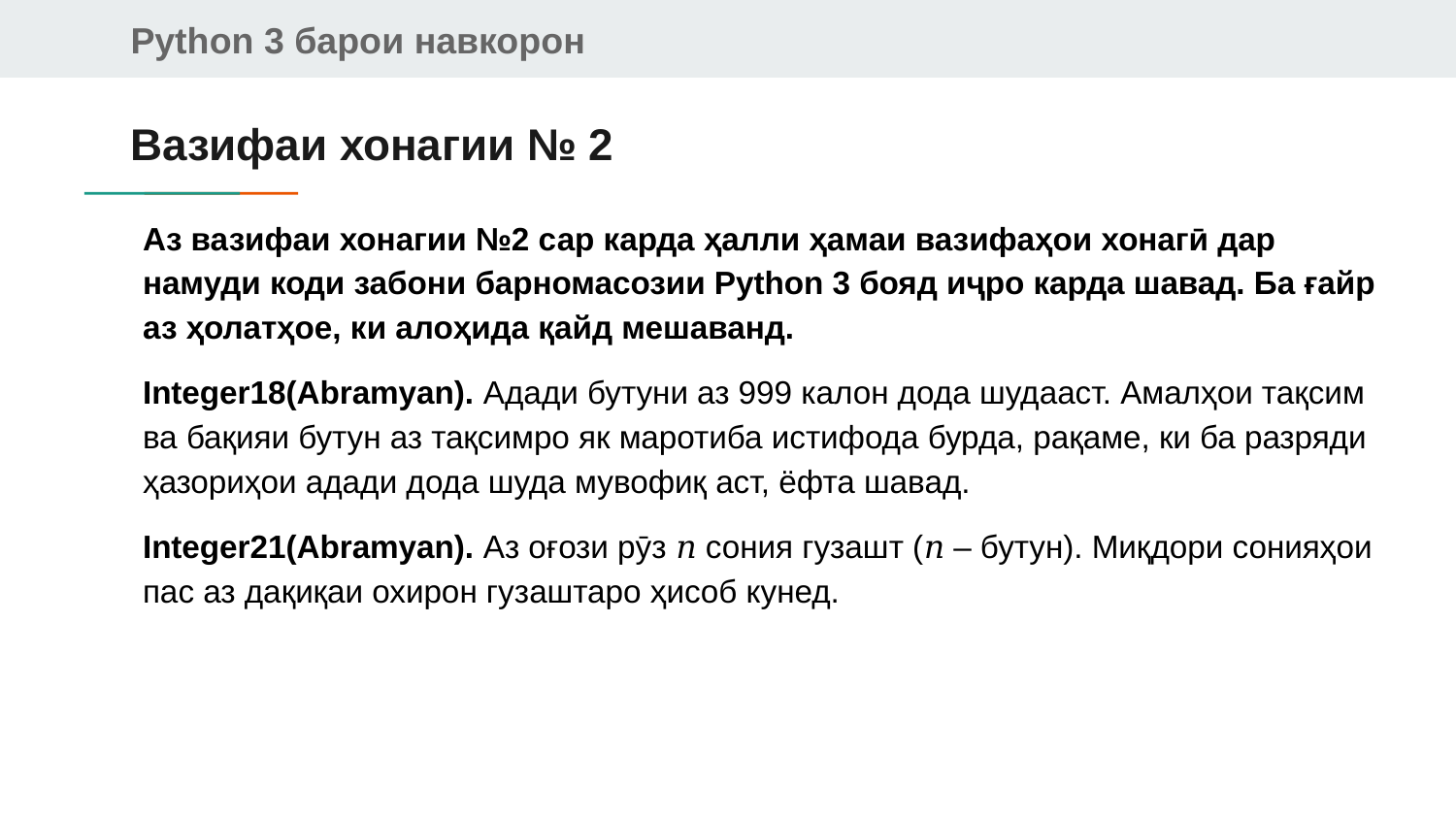

# Вазифаи хонагии № 2
Аз вазифаи хонагии №2 сар карда ҳалли ҳамаи вазифаҳои хонагӣ дар намуди коди забони барномасозии Python 3 бояд иҷро карда шавад. Ба ғайр аз ҳолатҳое, ки алоҳида қайд мешаванд.
Integer18(Abramyan). Адади бутуни аз 999 калон дода шудааст. Амалҳои тақсим ва бақияи бутун аз тақсимро як маротиба истифода бурда, рақаме, ки ба разряди ҳазориҳои адади дода шуда мувофиқ аст, ёфта шавад.
Integer21(Abramyan). Аз оғози рӯз 𝑛 сония гузашт (𝑛 – бутун). Миқдори сонияҳои пас аз дақиқаи охирон гузаштаро ҳисоб кунед.